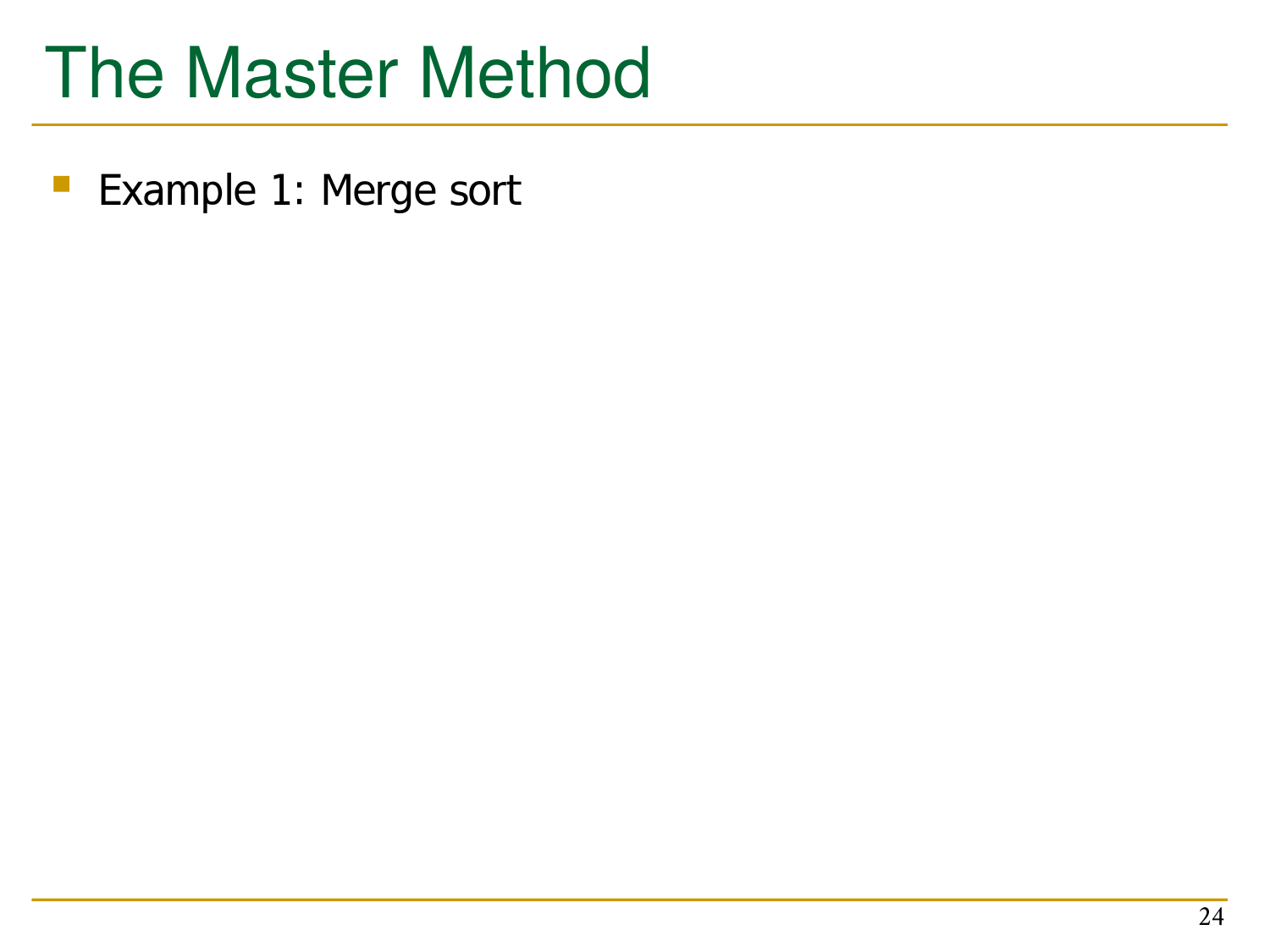

# The Master Method
Example 1: Merge sort
24